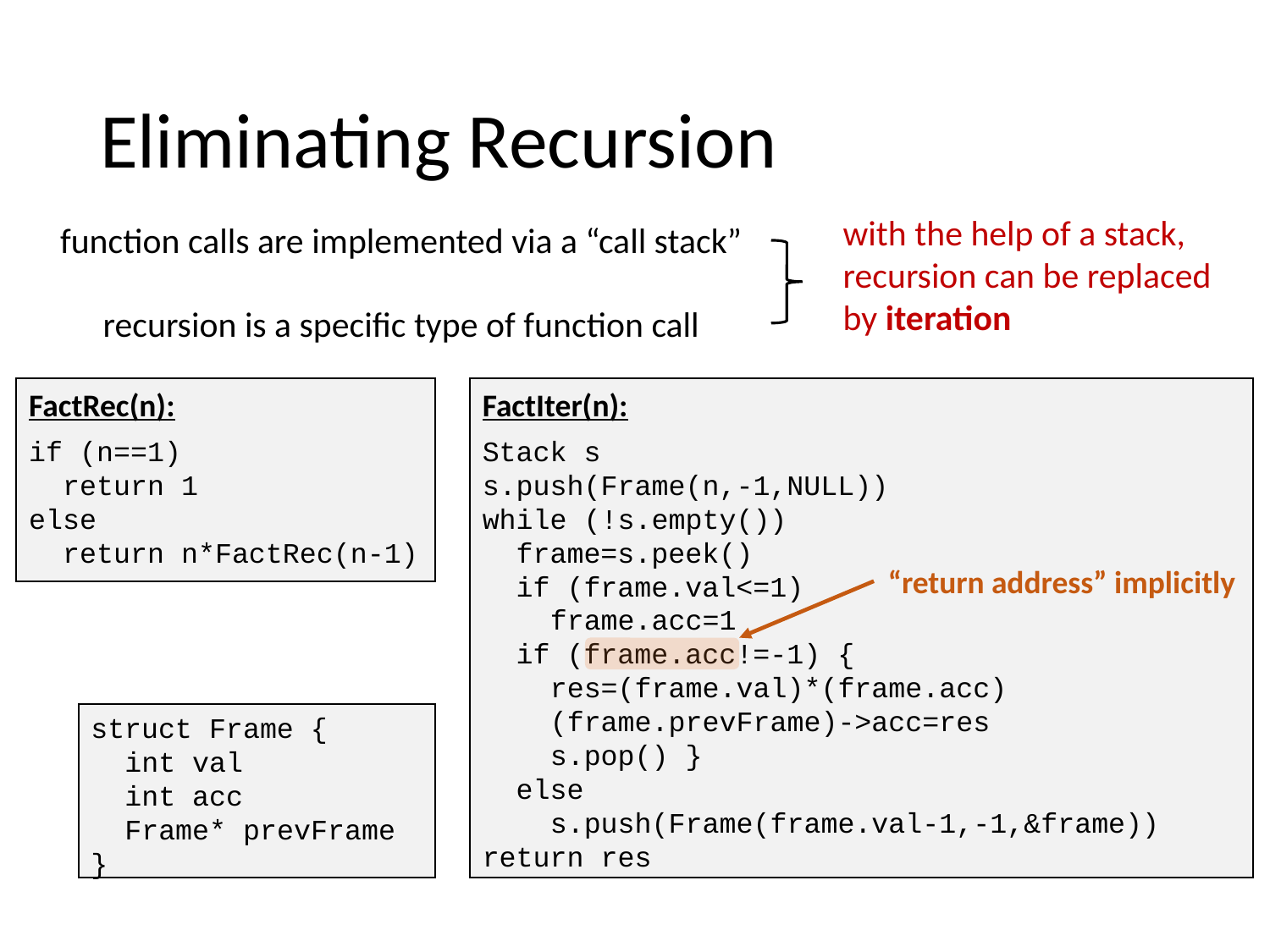

# Eliminating Recursion
with the help of a stack, recursion can be replaced by iteration
function calls are implemented via a “call stack”

recursion is a specific type of function call
FactRec(n):
if (n==1)
  return 1
else
  return n*FactRec(n-1)
FactIter(n):
Stack s
s.push(Frame(n,-1,NULL))
while (!s.empty())
  frame=s.peek()
  if (frame.val<=1)
    frame.acc=1
  if (frame.acc!=-1) {
    res=(frame.val)*(frame.acc)
    (frame.prevFrame)->acc=res
    s.pop() }
  else
    s.push(Frame(frame.val-1,-1,&frame))
return res
“return address” implicitly

struct Frame {
  int val
  int acc
  Frame* prevFrame
}